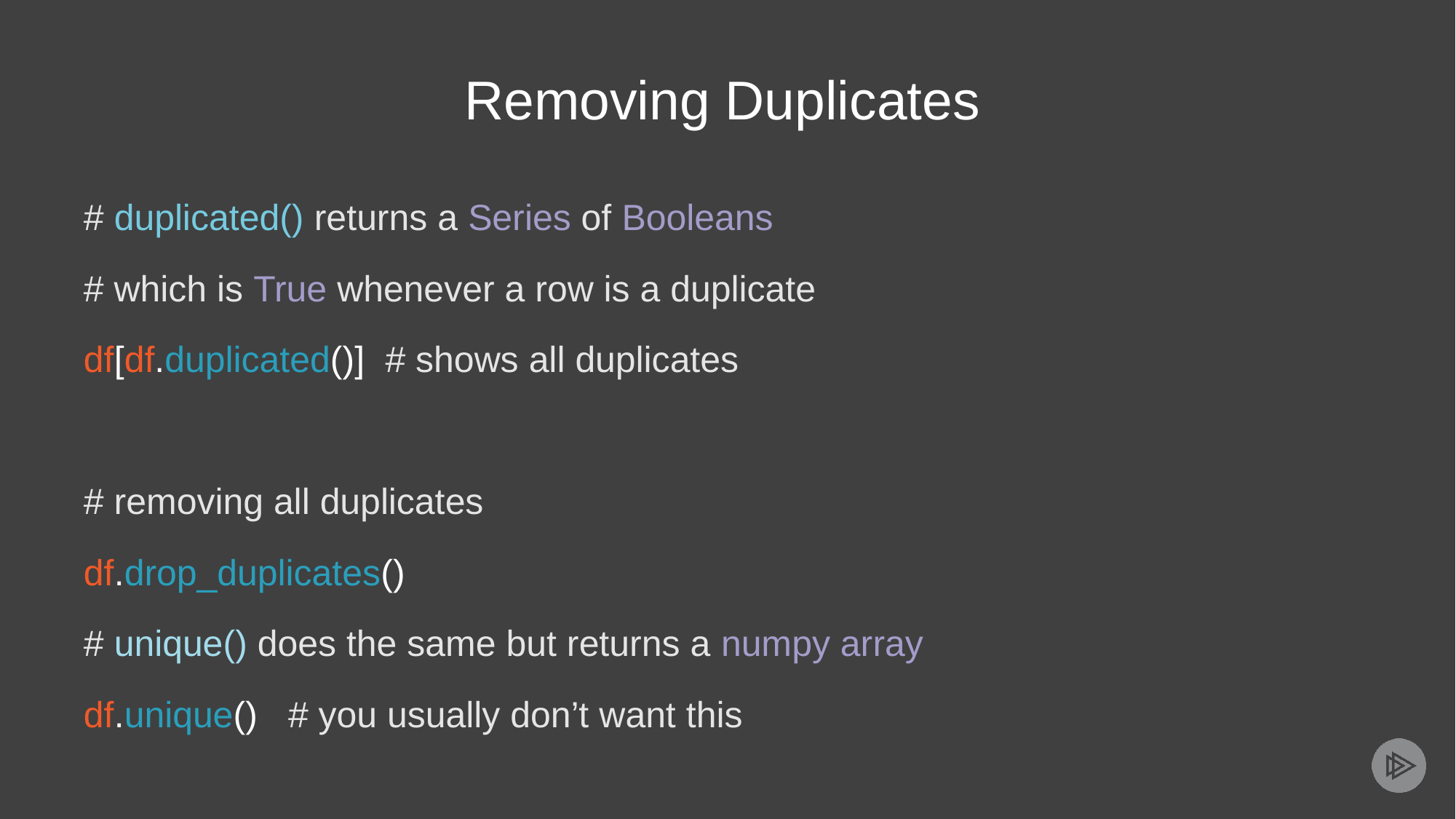

# Removing Duplicates
# duplicated() returns a Series of Booleans
# which is True whenever a row is a duplicate
df[df.duplicated()]  # shows all duplicates

# removing all duplicates
df.drop_duplicates()
# unique() does the same but returns a numpy array
df.unique()   # you usually don’t want this